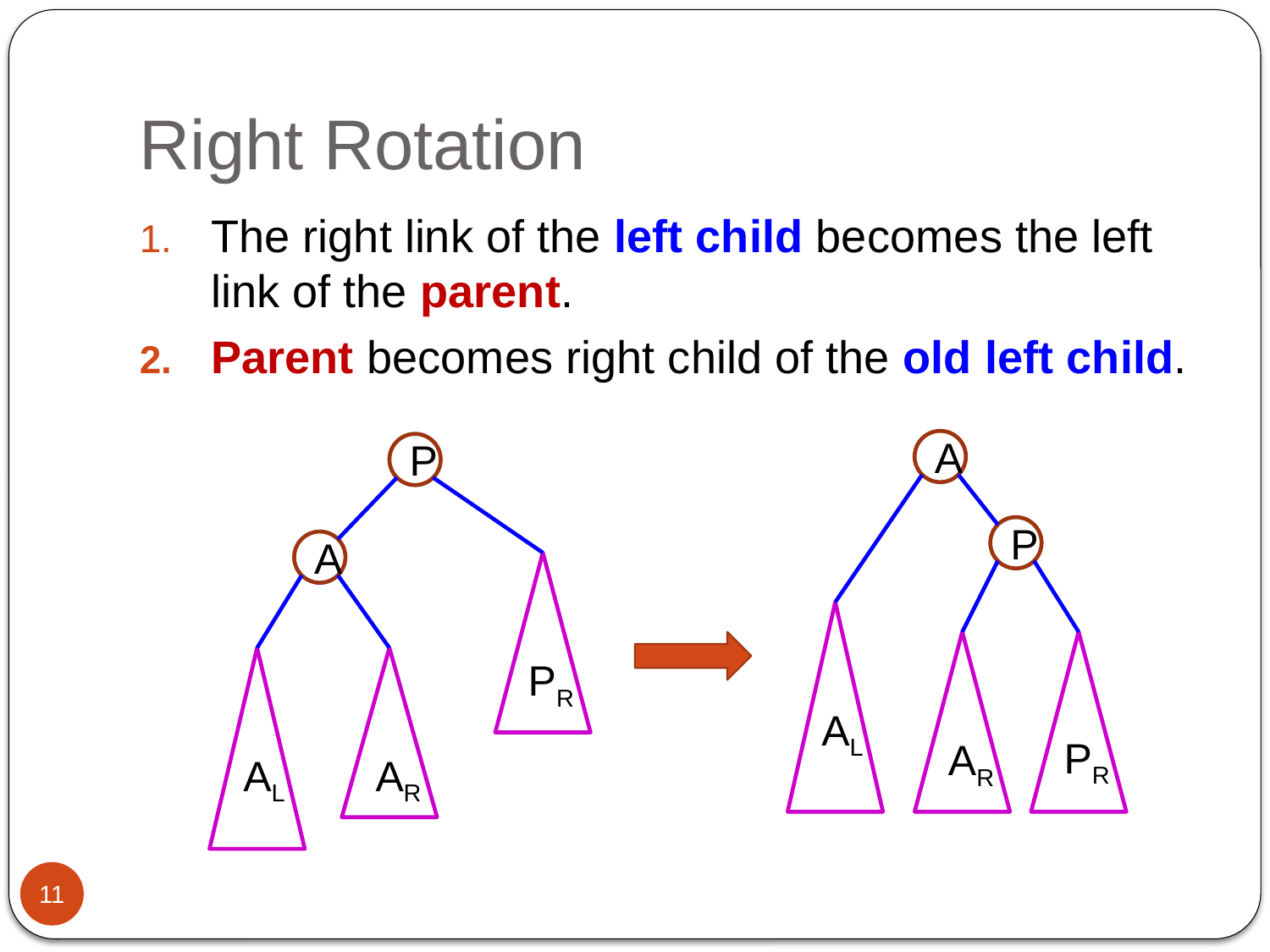

# Right Rotation
The right link of the left child becomes the left link of the parent.
Parent becomes right child of the old left child.
A
P

AL

AR

PR
P
A

PR

AL

AR

11